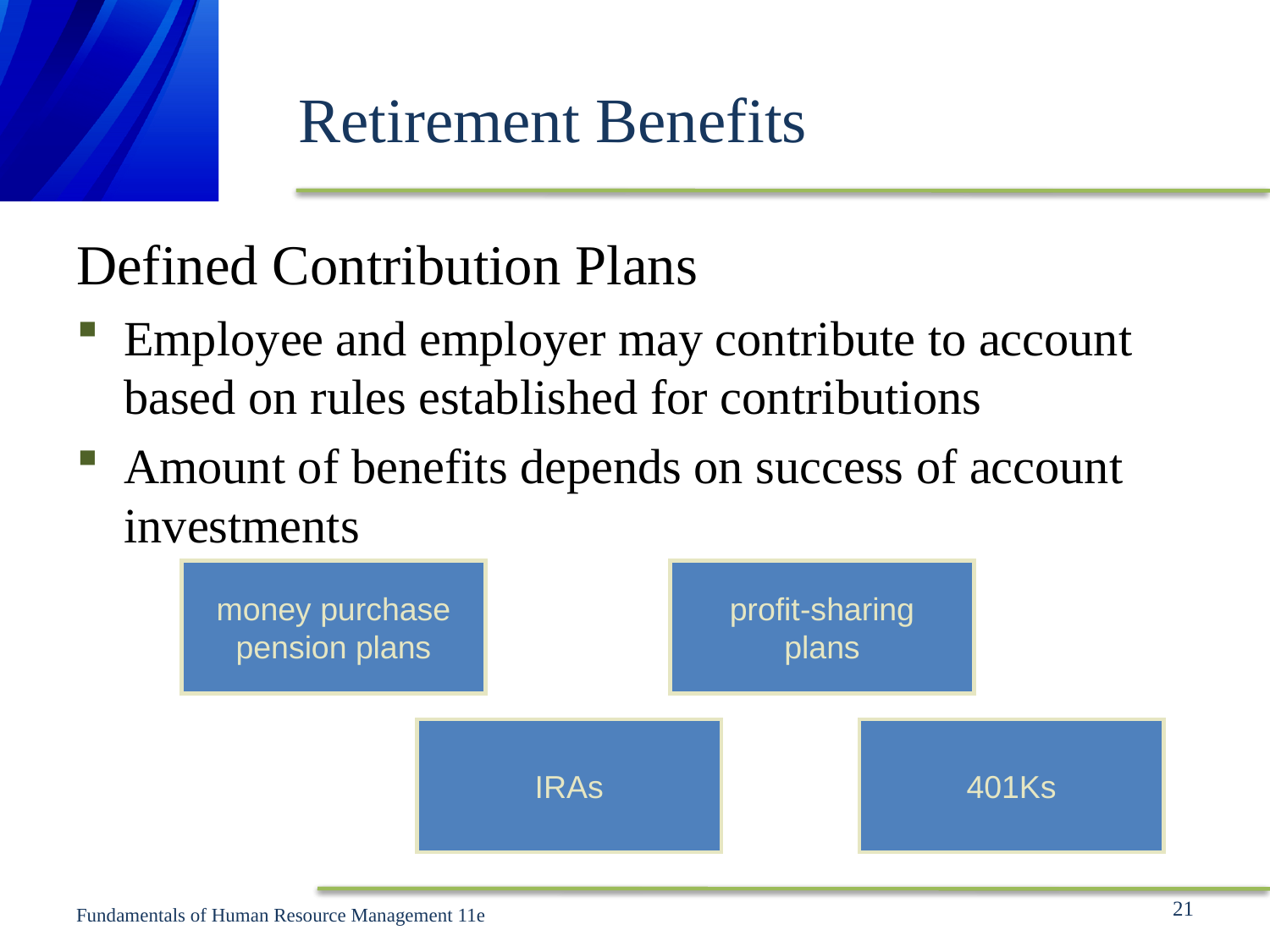

# Retirement Benefits
Defined Contribution Plans
Employee and employer may contribute to account based on rules established for contributions
Amount of benefits depends on success of account investments

money purchase
pension plans
profit-sharing
plans
IRAs
401Ks
21
Fundamentals of Human Resource Management 11e